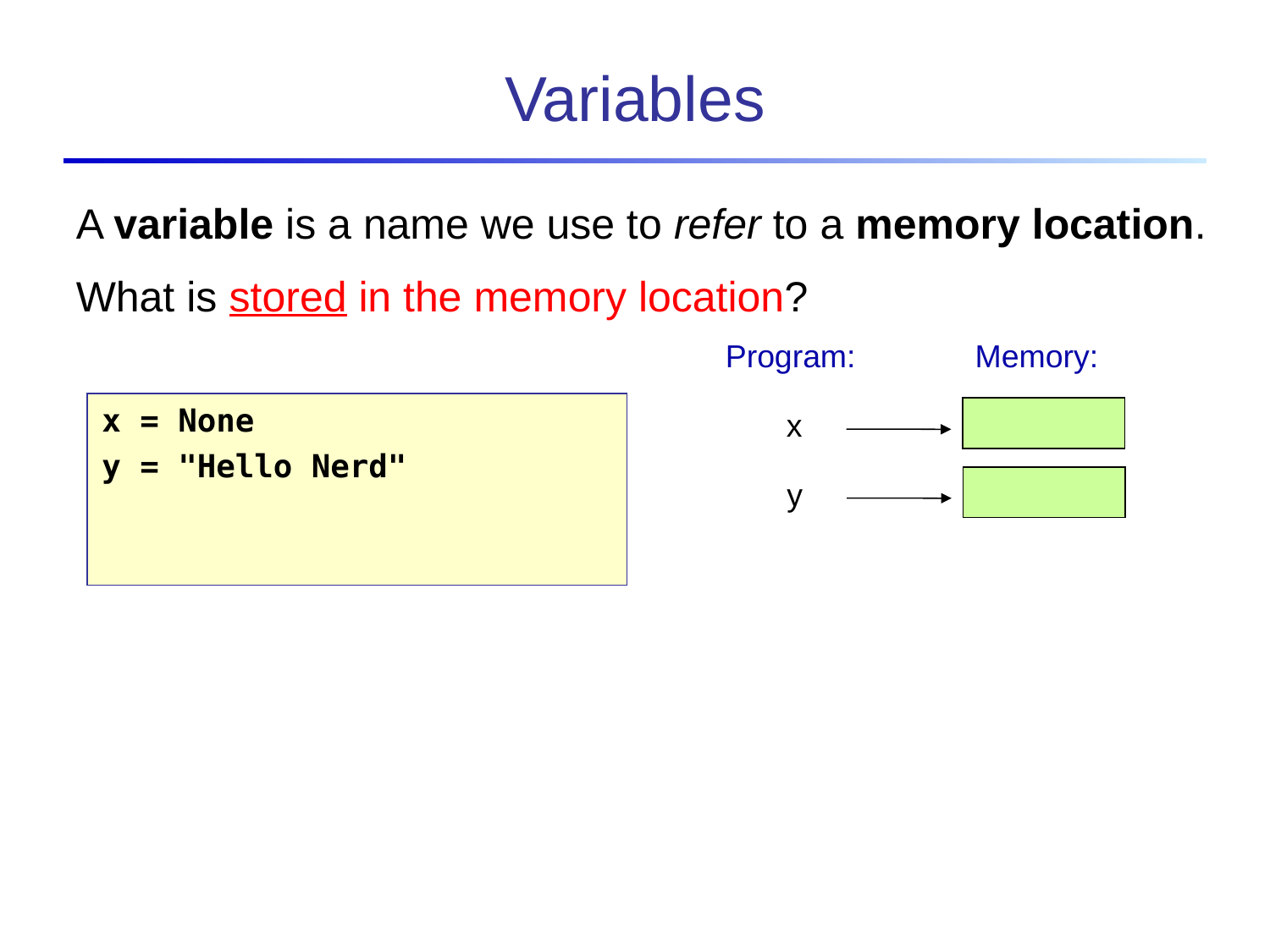

Variables
A variable is a name we use to refer to a memory location.
What is stored in the memory location?
Program:
Memory:
x = None
y = "Hello Nerd"

x

y